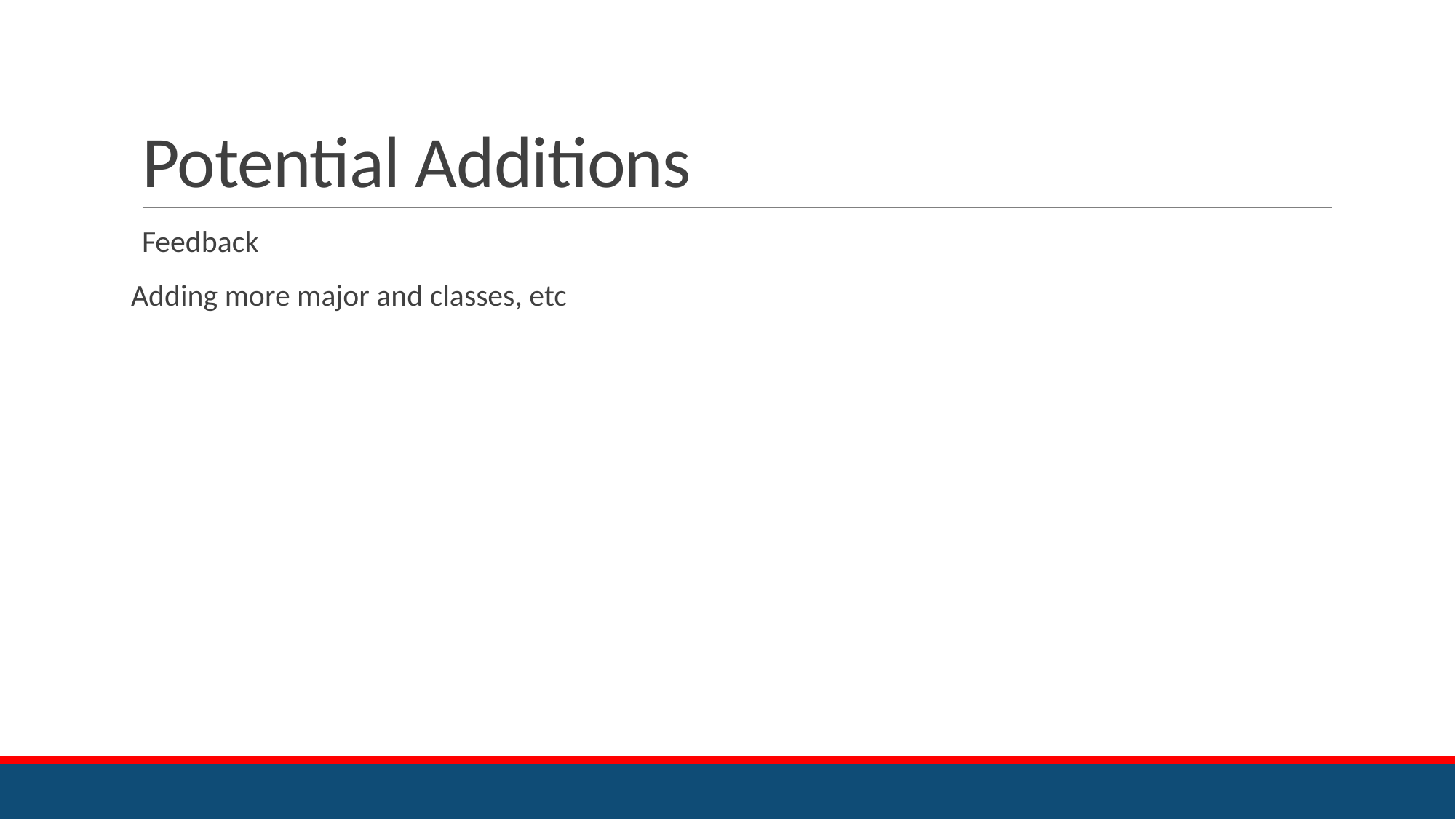

# Potential Additions
Feedback
Adding more major and classes, etc